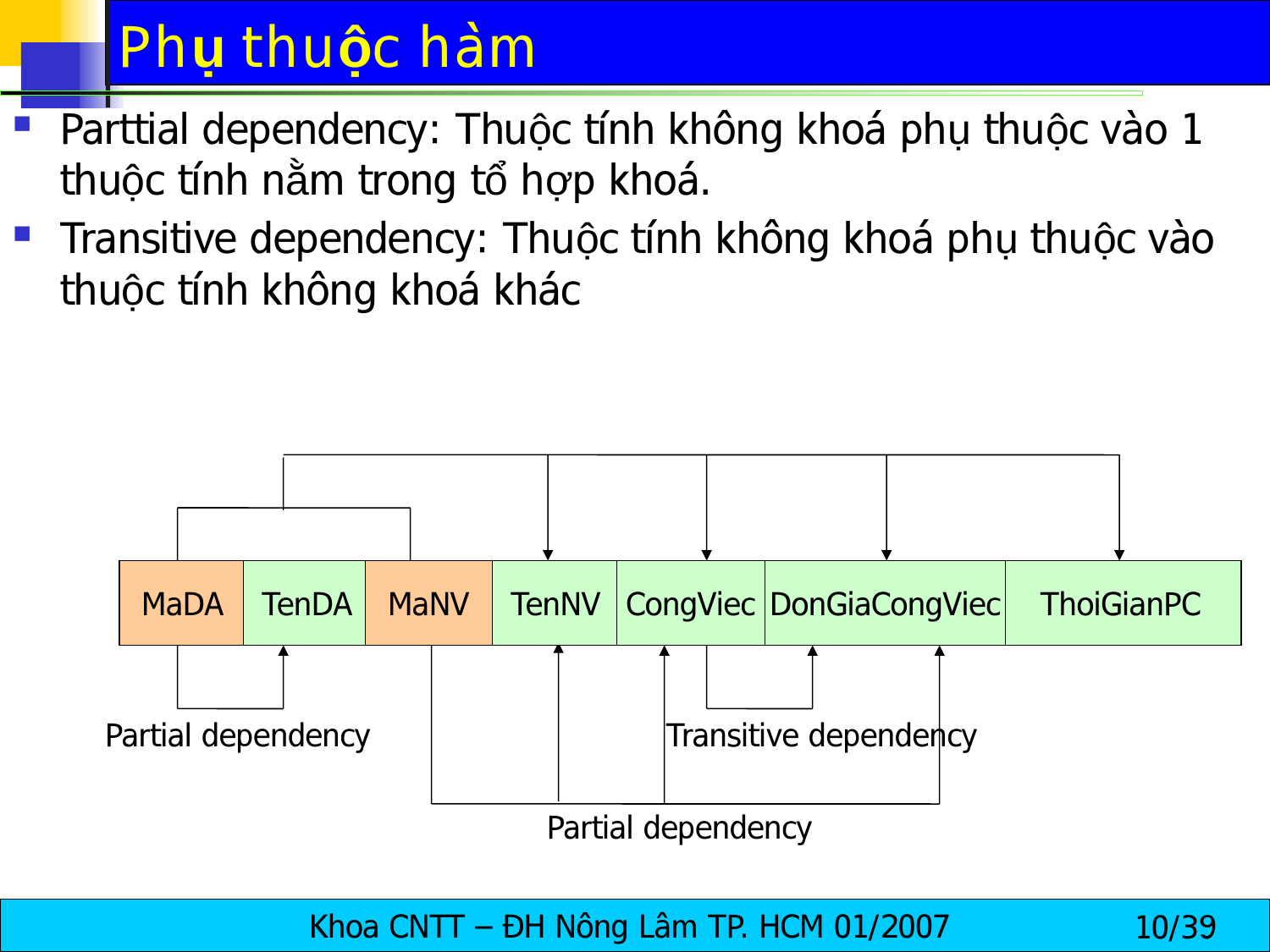

# Phụ thuộc hàm
Parttial dependency: Thuộc tính không khoá phụ thuộc vào 1 thuộc tính nằm trong tổ hợp khoá.
Transitive dependency: Thuộc tính không khoá phụ thuộc vào thuộc tính không khoá khác

MaDA
TenDA
MaNV
TenNV
CongViec
DonGiaCongViec
ThoiGianPC

Partial dependency
Transitive dependency
Partial dependency